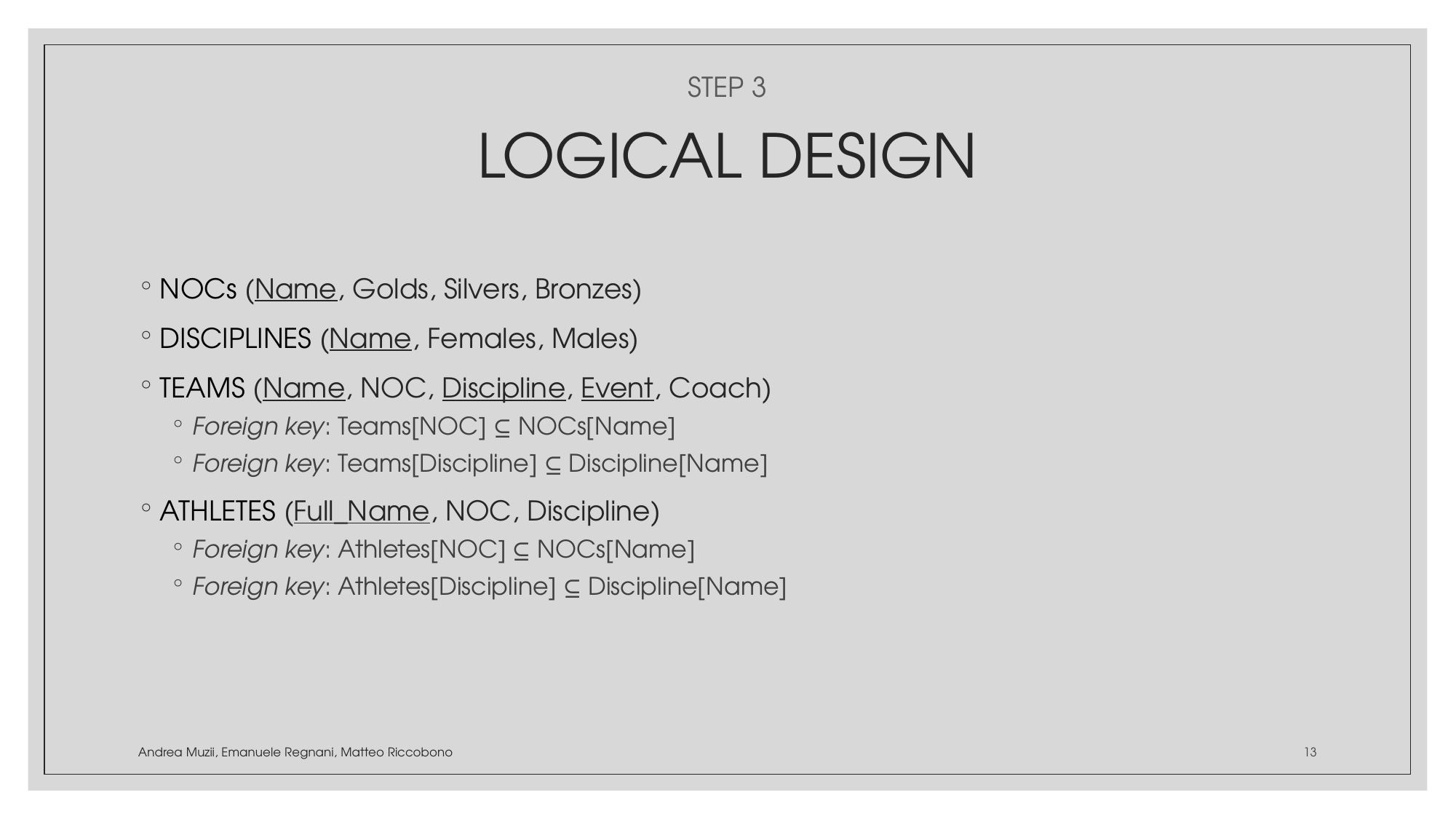

STEP 3
# LOGICAL DESIGN
NOCs (Name, Golds, Silvers, Bronzes)
DISCIPLINES (Name, Females, Males)
TEAMS (Name, NOC, Discipline, Event, Coach)
Foreign key: Teams[NOC] ⊆ NOCs[Name]
Foreign key: Teams[Discipline] ⊆ Discipline[Name]
ATHLETES (Full_Name, NOC, Discipline)
Foreign key: Athletes[NOC] ⊆ NOCs[Name]
Foreign key: Athletes[Discipline] ⊆ Discipline[Name]
Andrea Muzii, Emanuele Regnani, Matteo Riccobono
13